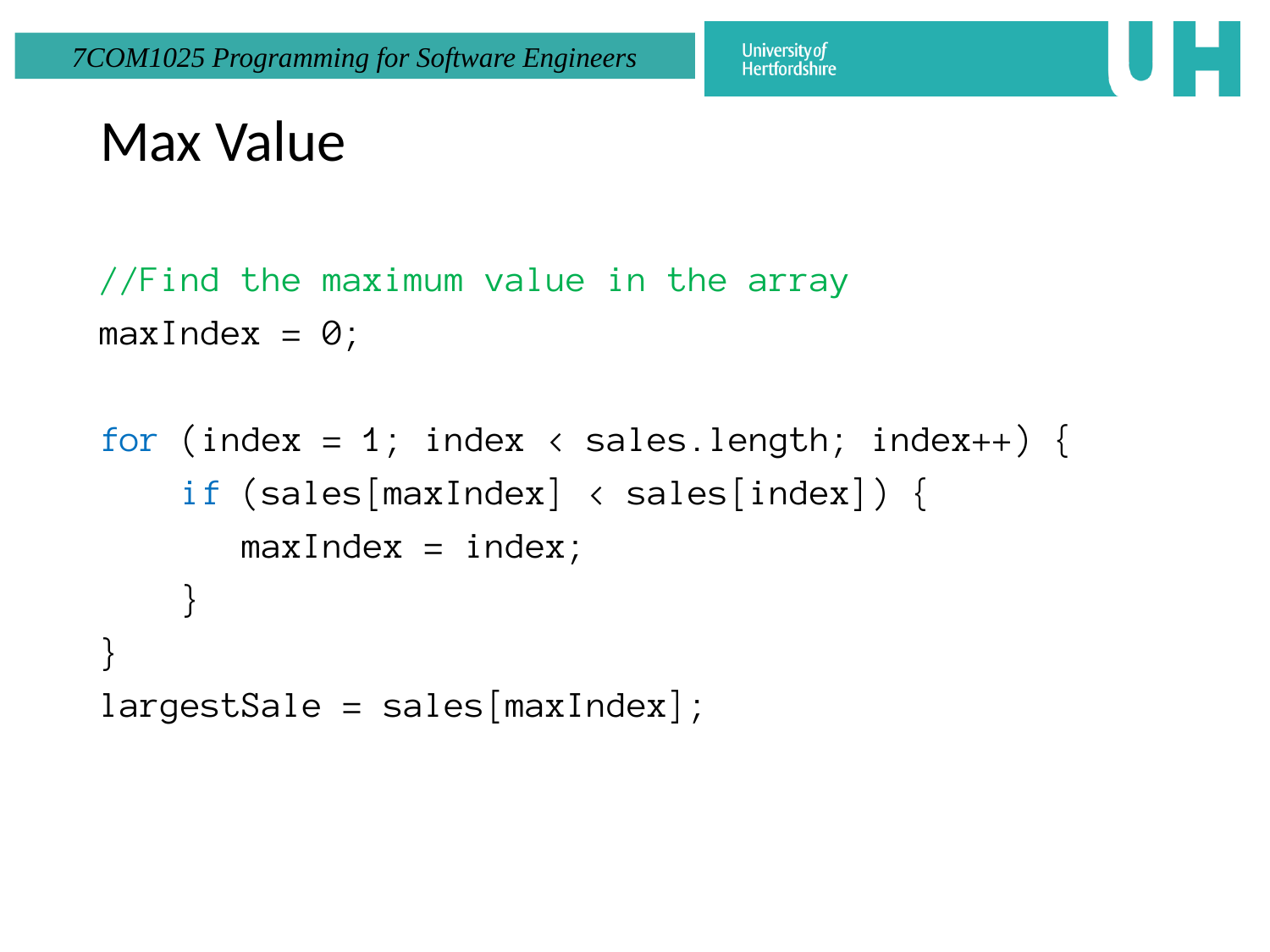

# Max Value
//Find the maximum value in the array
maxIndex = 0;

for (index = 1; index < sales.length; index++) {
    if (sales[maxIndex] < sales[index]) {
       maxIndex = index;
    }
}
largestSale = sales[maxIndex];